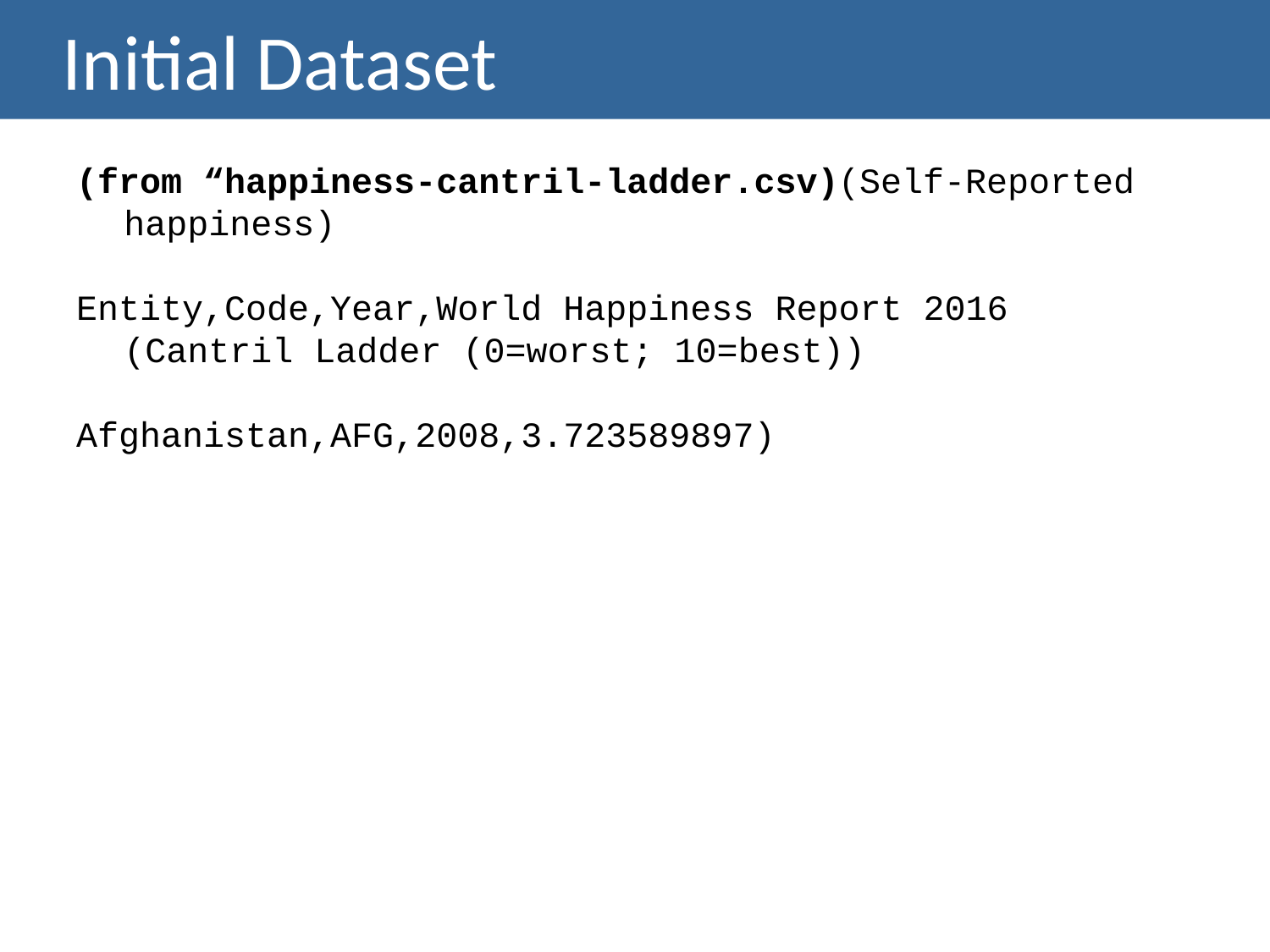

# Initial Dataset
(from “happiness-cantril-ladder.csv)(Self-Reported happiness)

Entity,Code,Year,World Happiness Report 2016 (Cantril Ladder (0=worst; 10=best))

Afghanistan,AFG,2008,3.723589897)